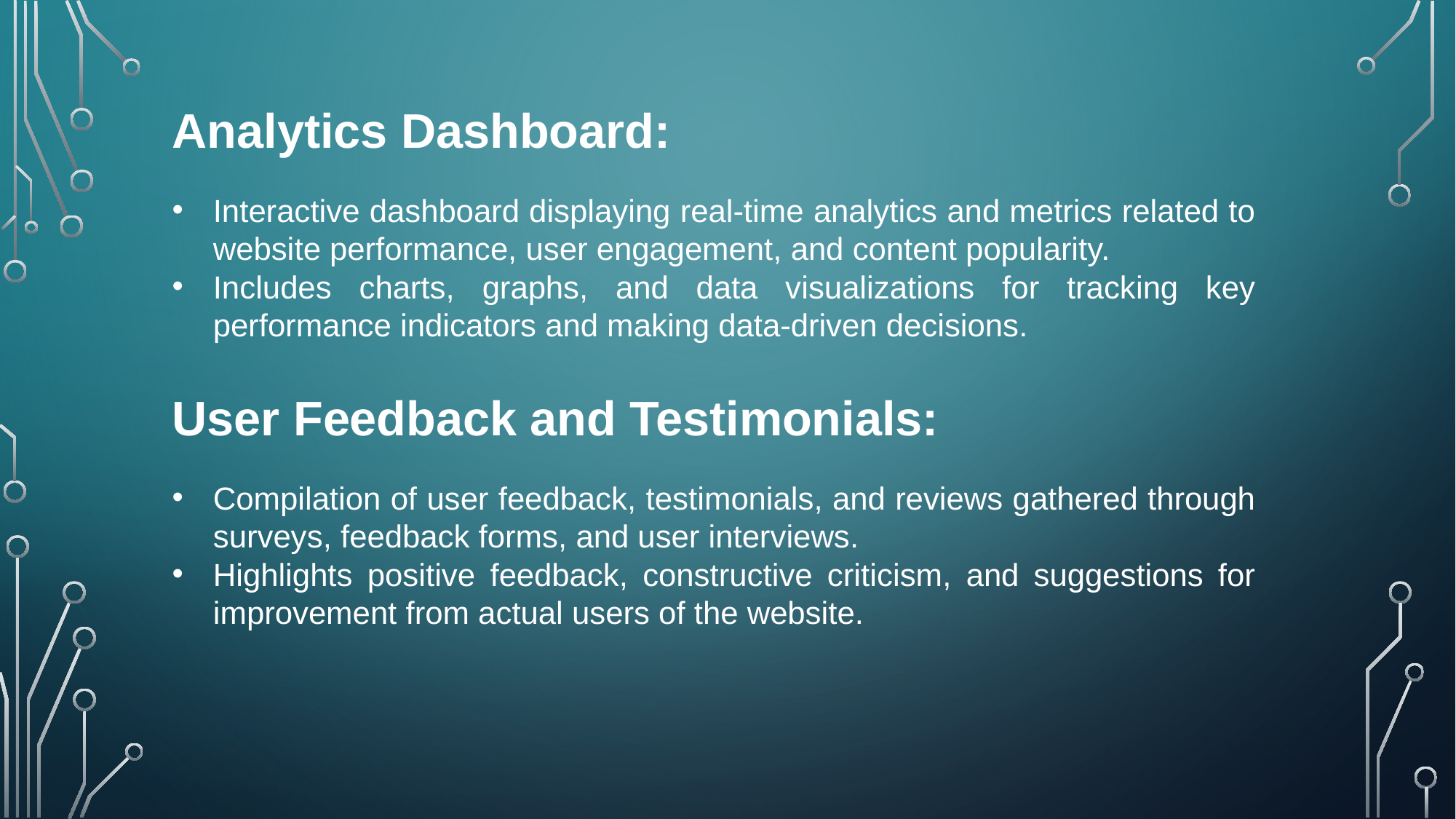

Analytics Dashboard:

Interactive dashboard displaying real-time analytics and metrics related to website performance, user engagement, and content popularity.
Includes charts, graphs, and data visualizations for tracking key performance indicators and making data-driven decisions.

User Feedback and Testimonials:

Compilation of user feedback, testimonials, and reviews gathered through surveys, feedback forms, and user interviews.
Highlights positive feedback, constructive criticism, and suggestions for improvement from actual users of the website.